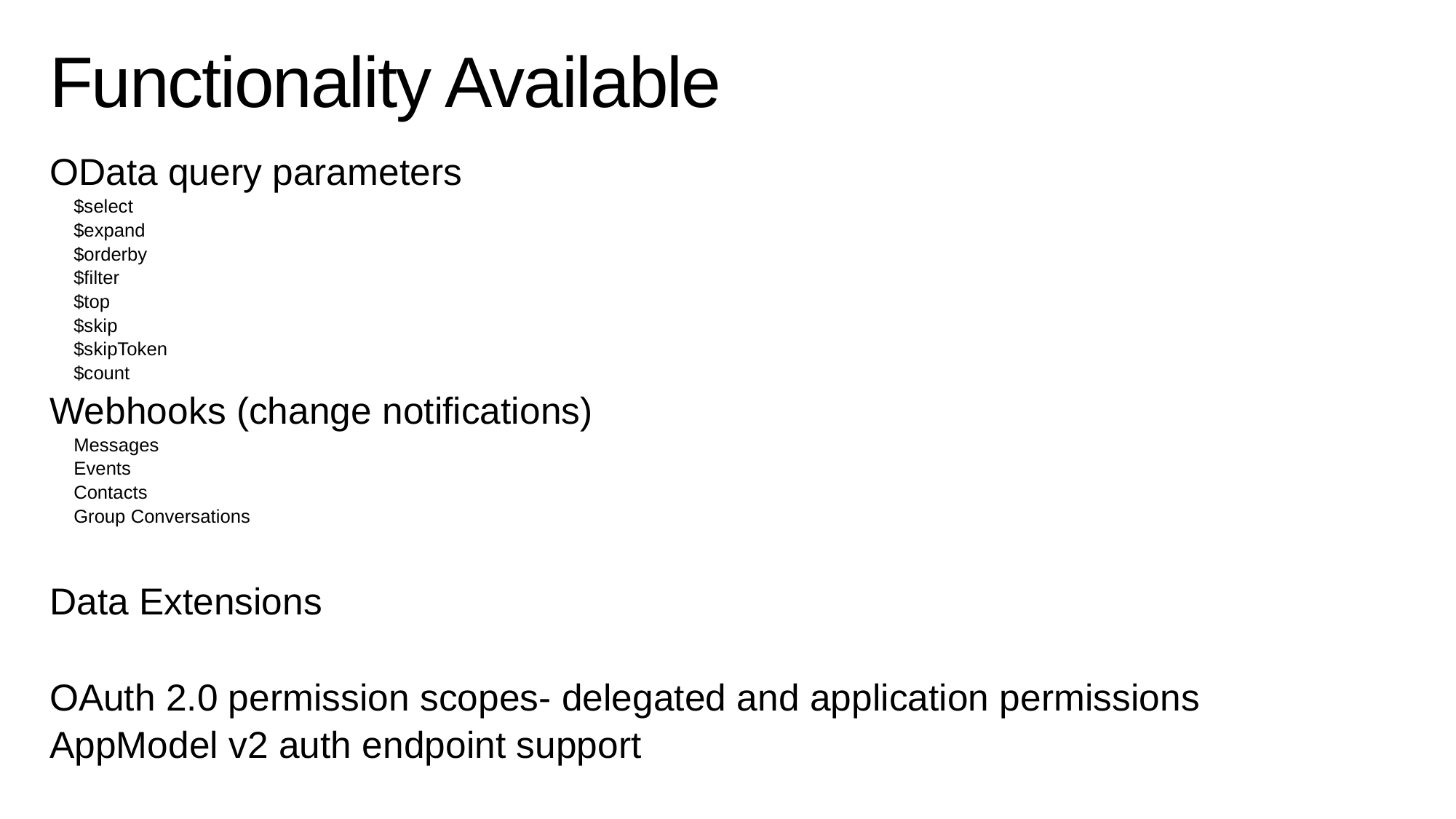

# Functionality Available
OData query parameters
$select
$expand
$orderby
$filter
$top
$skip
$skipToken
$count
Webhooks (change notifications)
Messages
Events
Contacts
Group Conversations

Data Extensions

OAuth 2.0 permission scopes- delegated and application permissions
AppModel v2 auth endpoint support